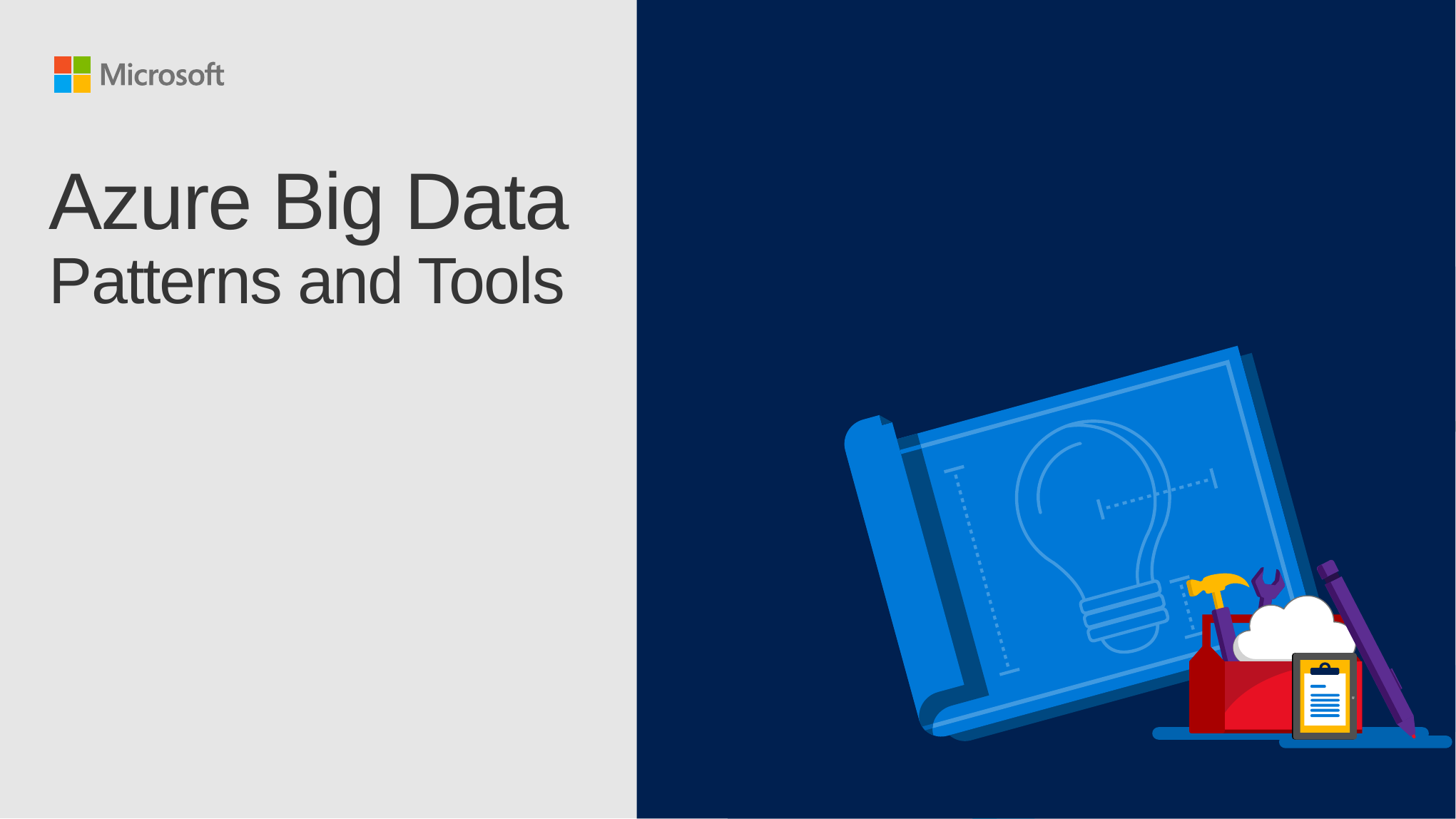

Azure Big Data
Patterns and Tools
#